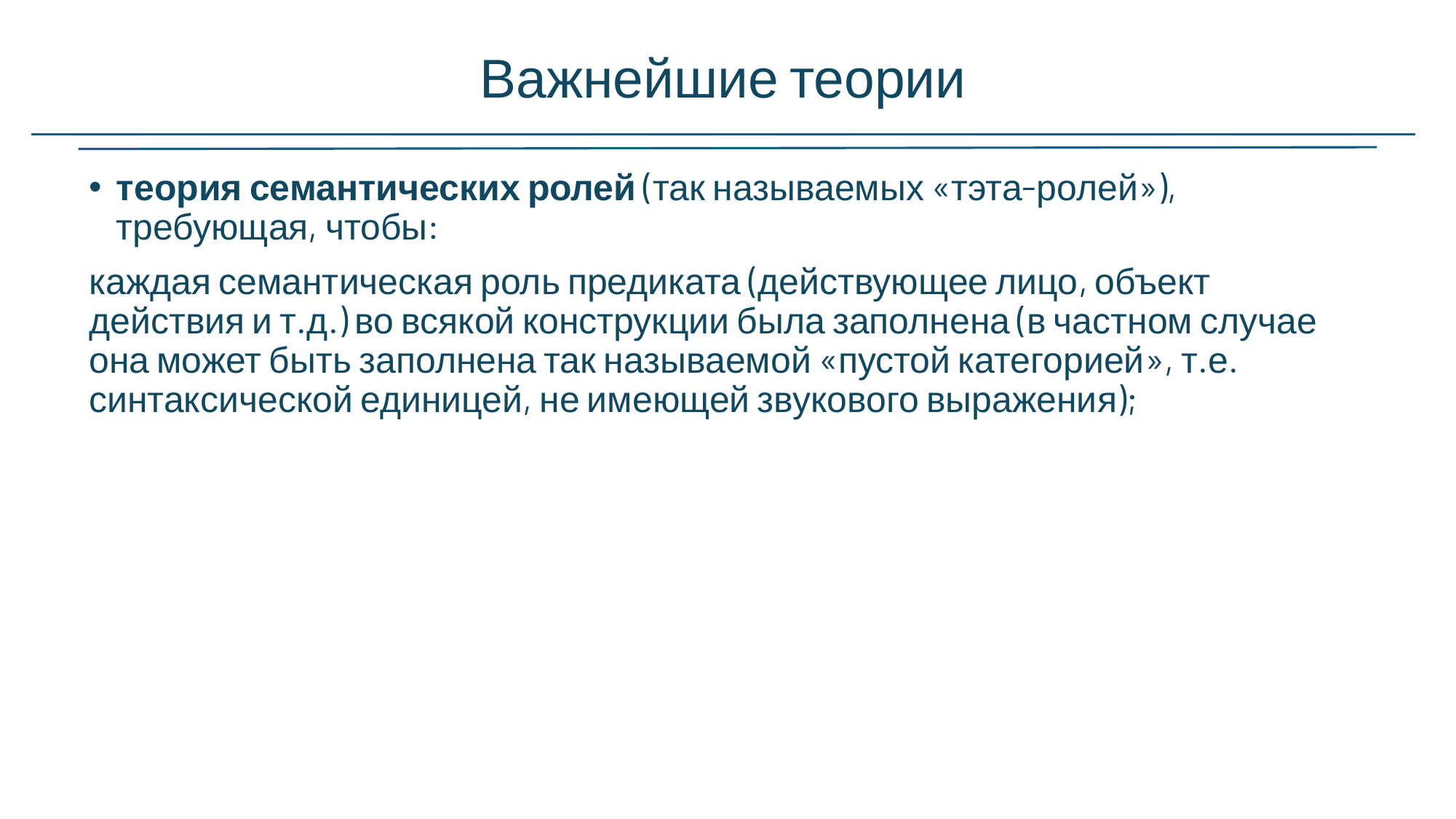

# Важнейшие теории
теория семантических ролей (так называемых «тэта-ролей»), требующая, чтобы:
каждая семантическая роль предиката (действующее лицо, объект действия и т.д.) во всякой конструкции была заполнена (в частном случае она может быть заполнена так называемой «пустой категорией», т.е. синтаксической единицей, не имеющей звукового выражения);